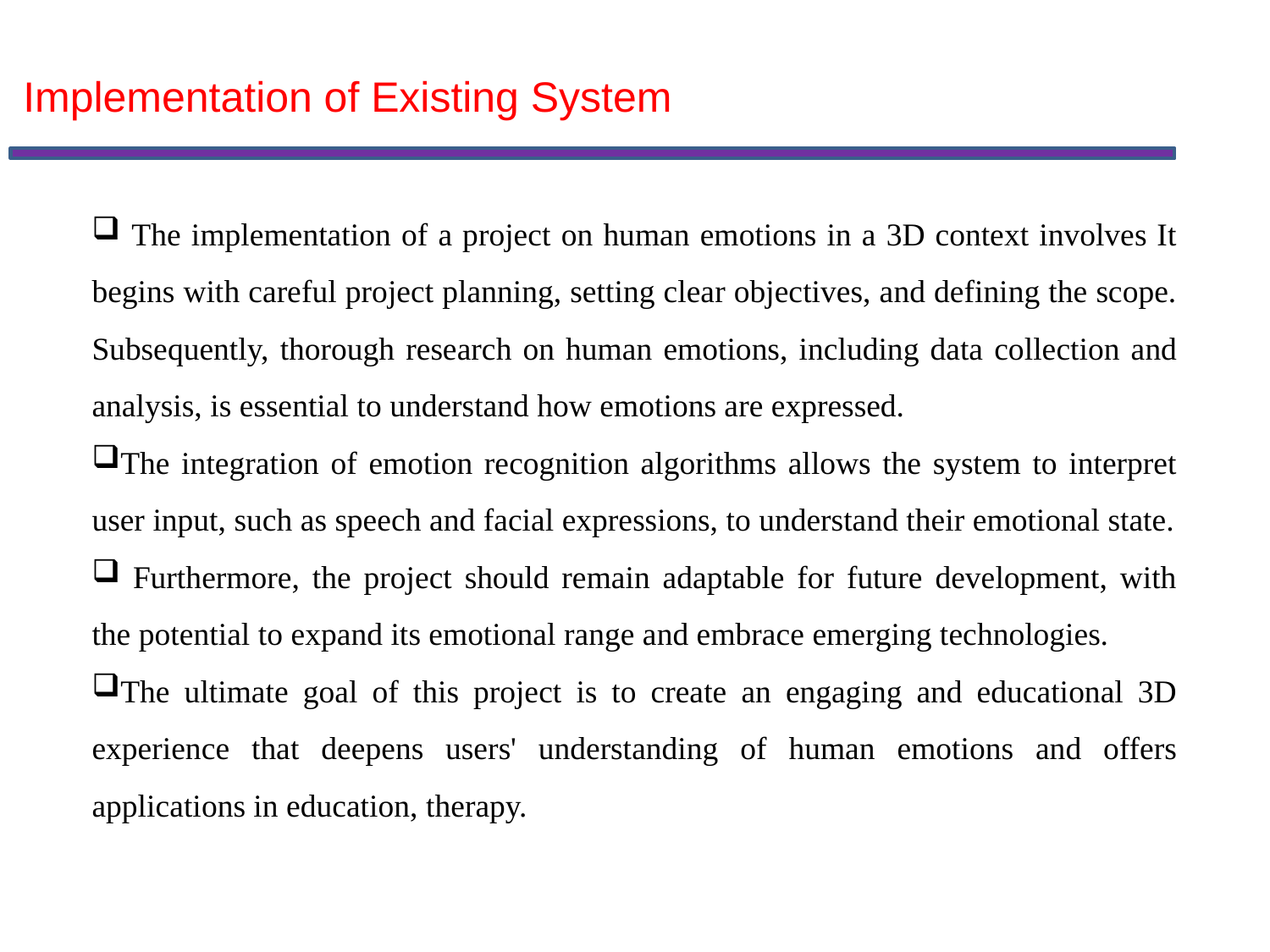

Implementation of Existing System

 The implementation of a project on human emotions in a 3D context involves It begins with careful project planning, setting clear objectives, and defining the scope. Subsequently, thorough research on human emotions, including data collection and analysis, is essential to understand how emotions are expressed.
The integration of emotion recognition algorithms allows the system to interpret user input, such as speech and facial expressions, to understand their emotional state.
 Furthermore, the project should remain adaptable for future development, with the potential to expand its emotional range and embrace emerging technologies.
The ultimate goal of this project is to create an engaging and educational 3D experience that deepens users' understanding of human emotions and offers applications in education, therapy.